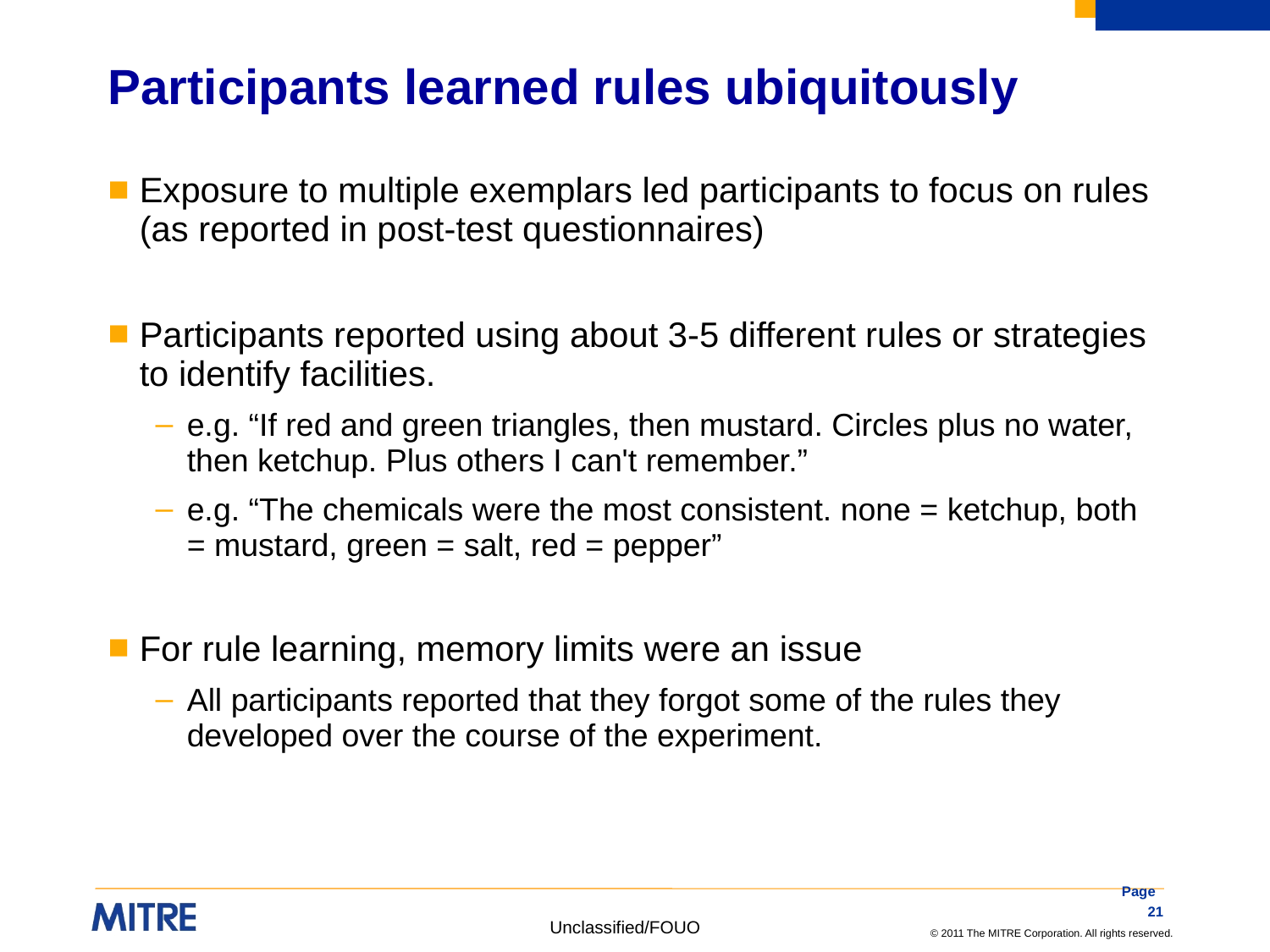

# Participants learned rules ubiquitously
Exposure to multiple exemplars led participants to focus on rules (as reported in post-test questionnaires)

Participants reported using about 3-5 different rules or strategies to identify facilities.
e.g. “If red and green triangles, then mustard. Circles plus no water, then ketchup. Plus others I can't remember.”
e.g. “The chemicals were the most consistent. none = ketchup, both = mustard, green = salt, red = pepper”

For rule learning, memory limits were an issue
All participants reported that they forgot some of the rules they developed over the course of the experiment.

Page  21